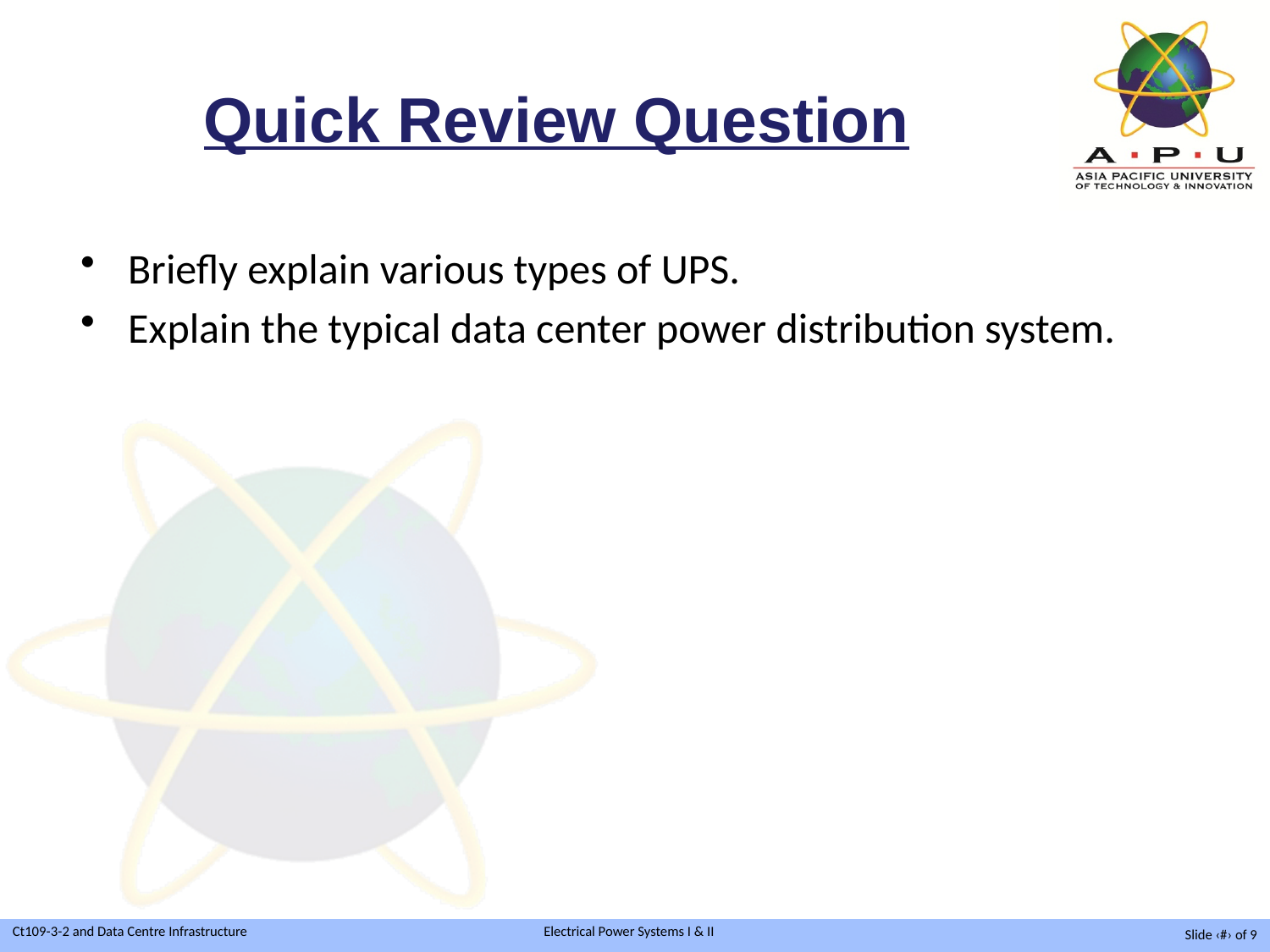

# Quick Review Question
Briefly explain various types of UPS.
Explain the typical data center power distribution system.

Slide ‹#› of 9